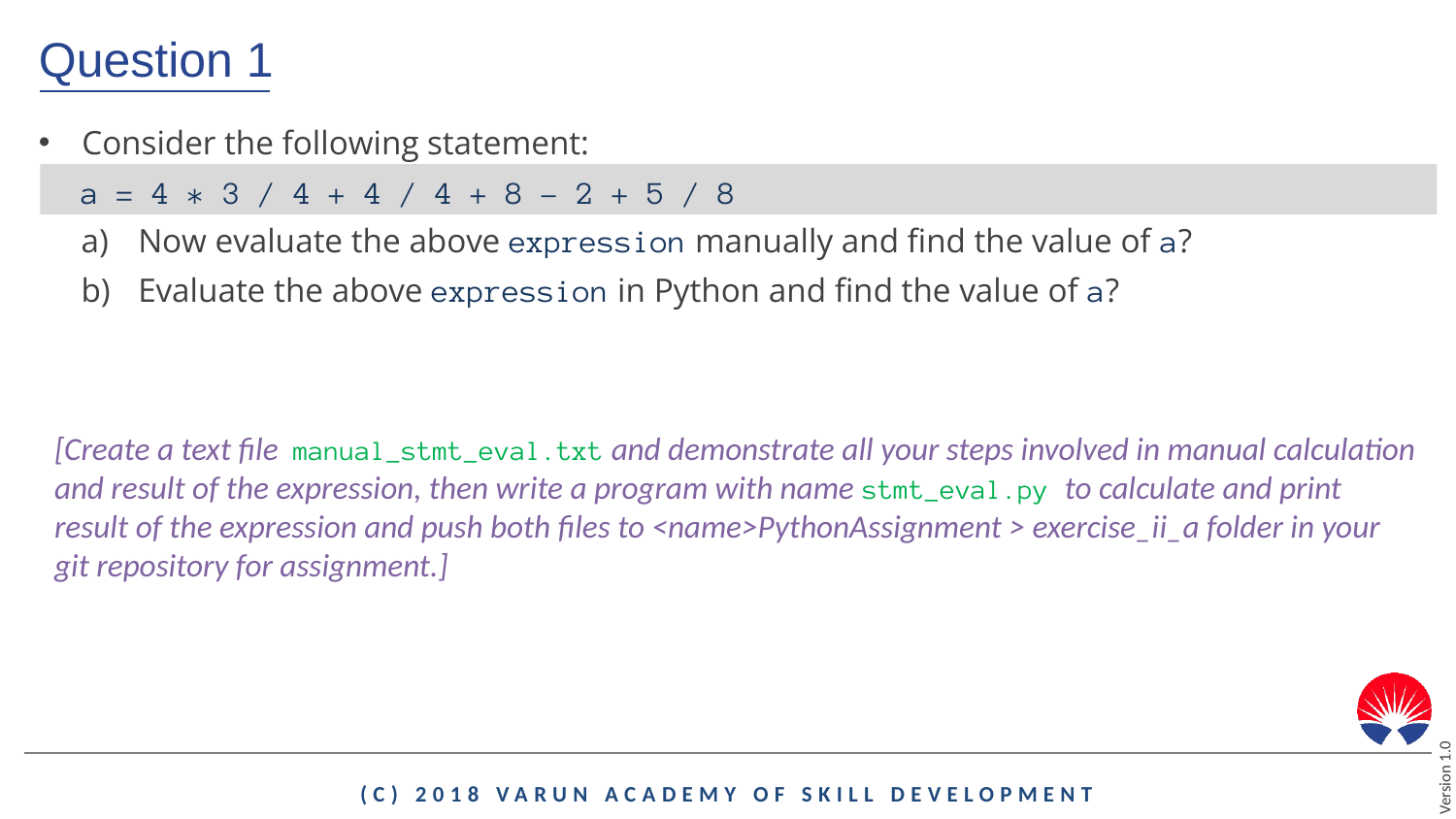

# Question 1
Consider the following statement:
a = 4 * 3 / 4 + 4 / 4 + 8 – 2 + 5 / 8
Now evaluate the above expression manually and find the value of a?
Evaluate the above expression in Python and find the value of a?

[Create a text file  manual_stmt_eval.txt and demonstrate all your steps involved in manual calculation and result of the expression, then write a program with name stmt_eval.py to calculate and print result of the expression and push both files to <name>PythonAssignment > exercise_ii_a folder in your git repository for assignment.]

(c) 2018 VARUN ACADEMY OF SKILL DEVELOPMENT